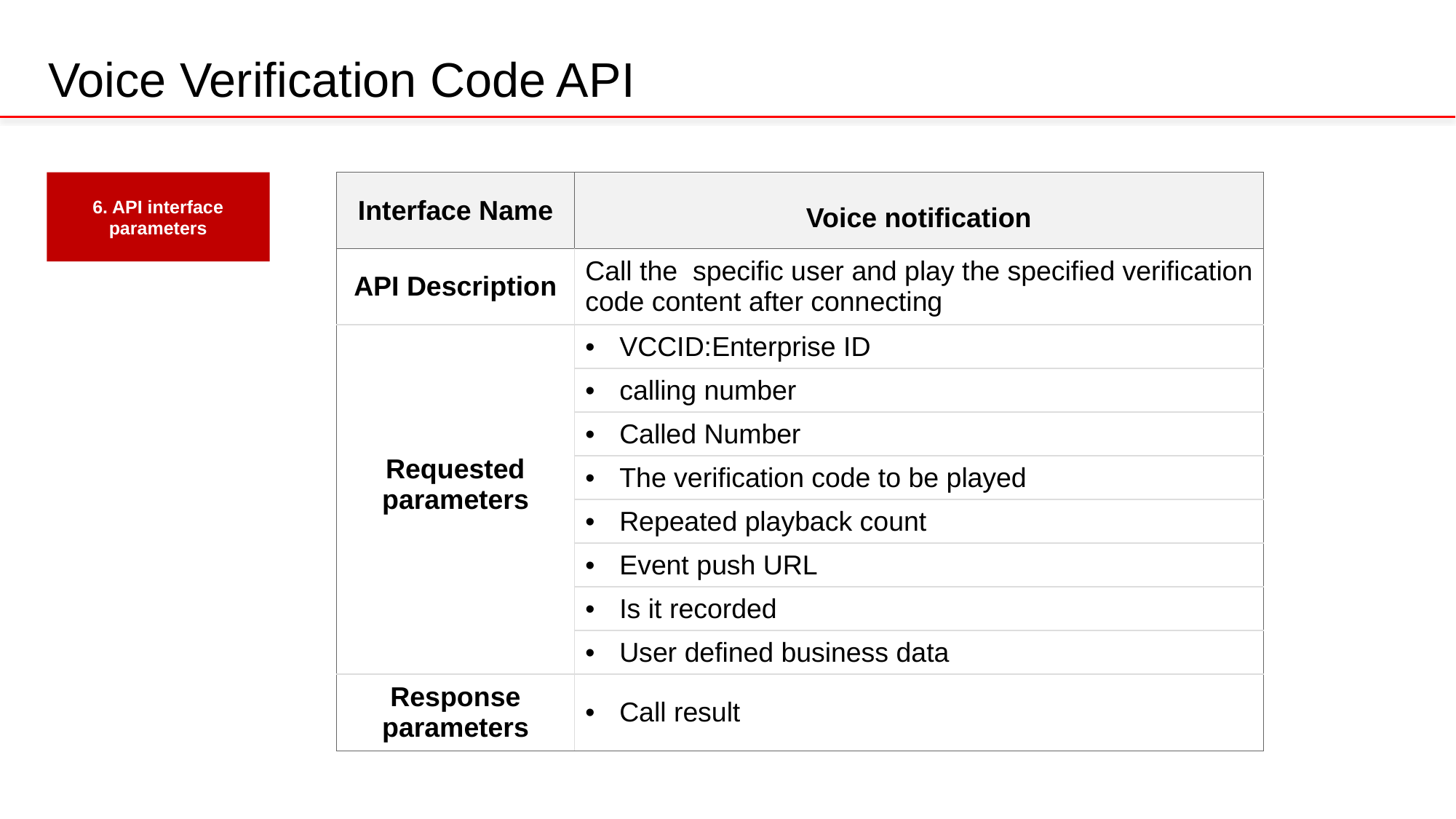

# Voice Verification Code API
6. API interface parameters
| Interface Name | Voice notification |
| --- | --- |
| API Description | Call the specific user and play the specified verification code content after connecting |
| Requested parameters | VCCID:Enterprise ID |
|  | calling number |
|  | Called Number |
|  | The verification code to be played |
|  | Repeated playback count |
|  | Event push URL |
|  | Is it recorded |
|  | User defined business data |
| Response parameters | Call result |